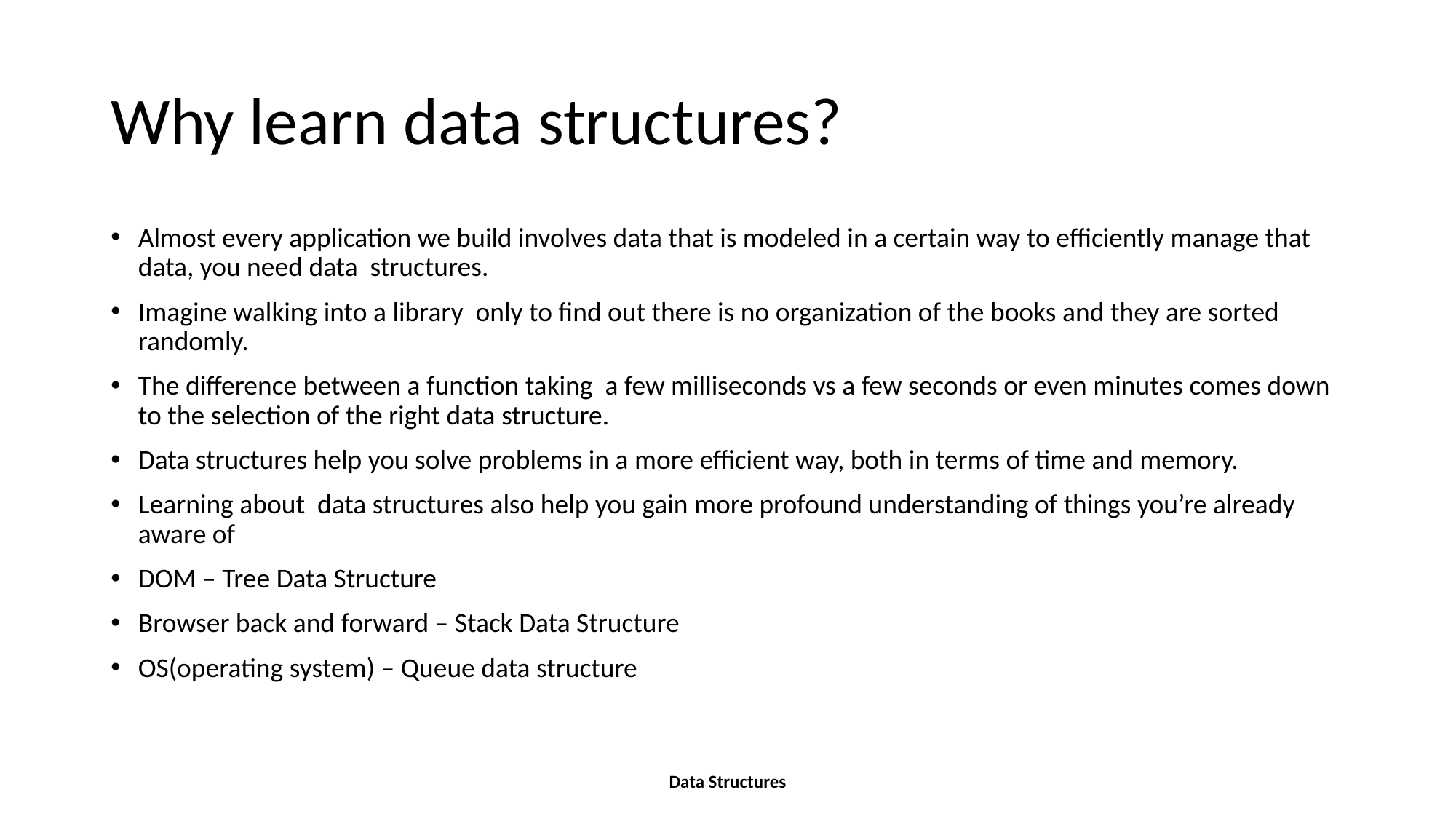

# Why learn data structures?
Almost every application we build involves data that is modeled in a certain way to efficiently manage that data, you need data  structures.
Imagine walking into a library  only to find out there is no organization of the books and they are sorted randomly.
The difference between a function taking  a few milliseconds vs a few seconds or even minutes comes down to the selection of the right data structure.
Data structures help you solve problems in a more efficient way, both in terms of time and memory.
Learning about  data structures also help you gain more profound understanding of things you’re already aware of
DOM – Tree Data Structure
Browser back and forward – Stack Data Structure
OS(operating system) – Queue data structure
Data Structures